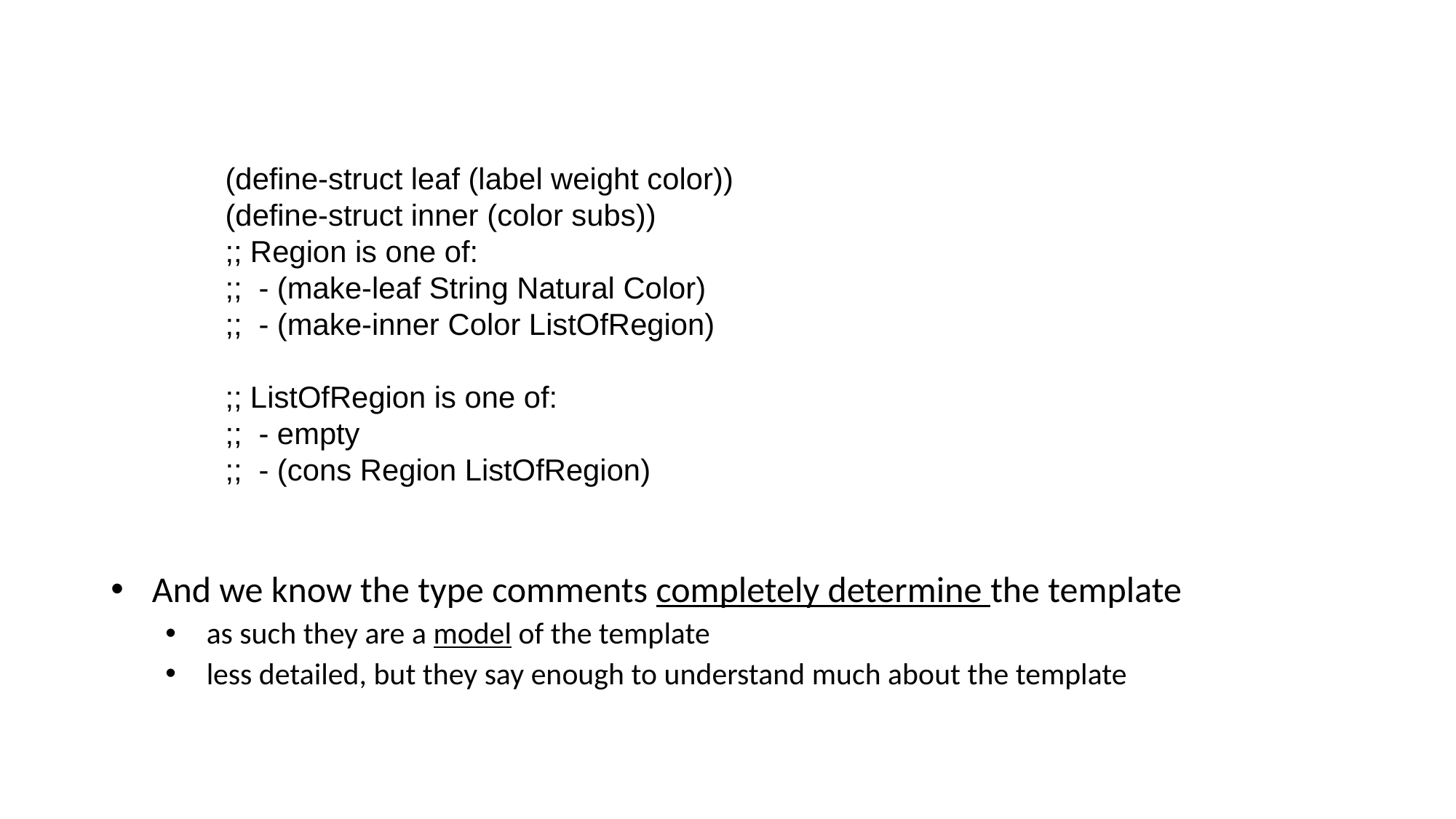

(define-struct leaf (label weight color))
(define-struct inner (color subs))
;; Region is one of:
;;  - (make-leaf String Natural Color)
;;  - (make-inner Color ListOfRegion)

;; ListOfRegion is one of:
;;  - empty
;;  - (cons Region ListOfRegion)
And we know the type comments completely determine the template
as such they are a model of the template
less detailed, but they say enough to understand much about the template